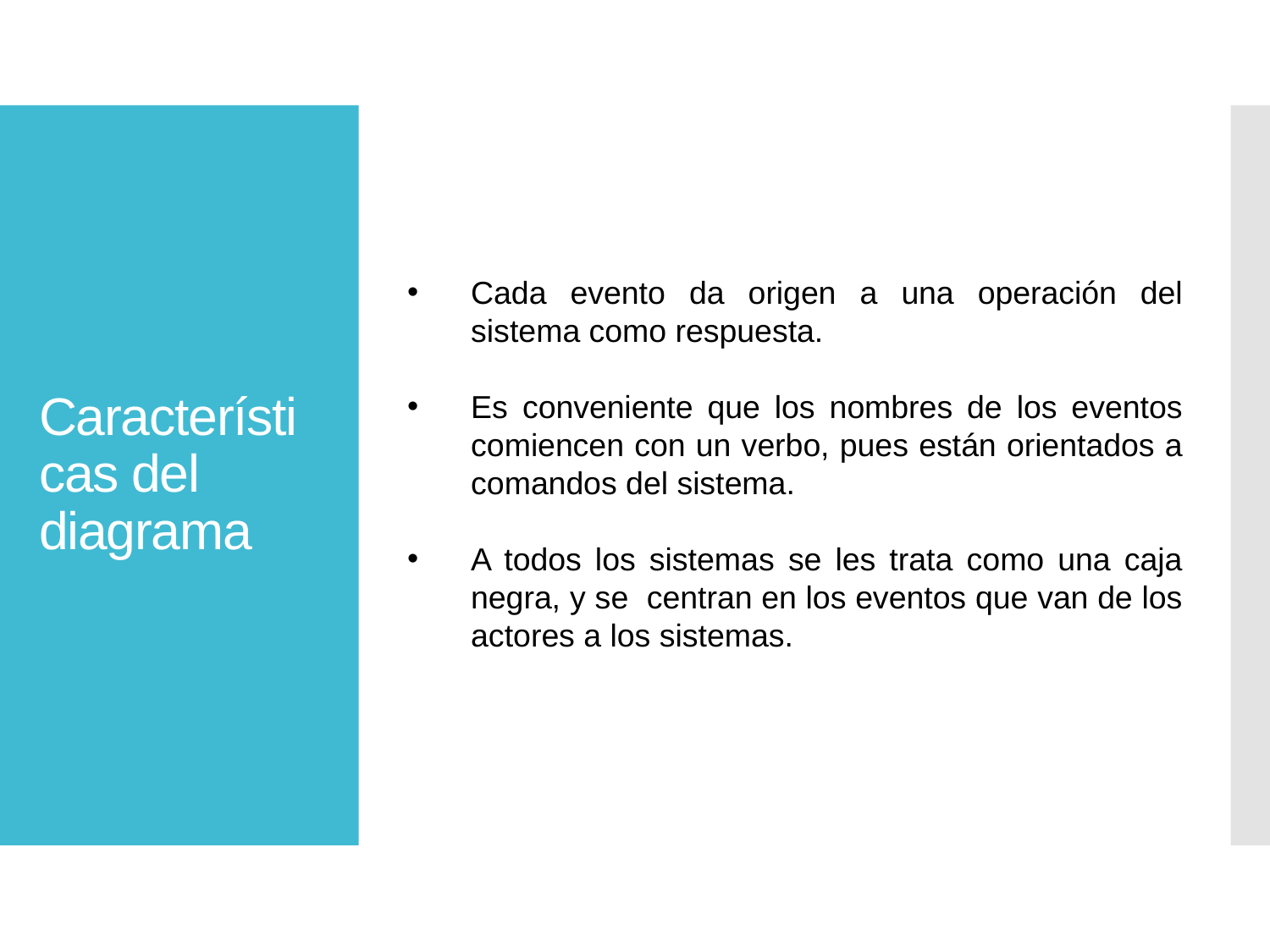

# Características del diagrama
Cada evento da origen a una operación del sistema como respuesta.

Es conveniente que los nombres de los eventos comiencen con un verbo, pues están orientados a comandos del sistema.

A todos los sistemas se les trata como una caja negra, y se  centran en los eventos que van de los actores a los sistemas.